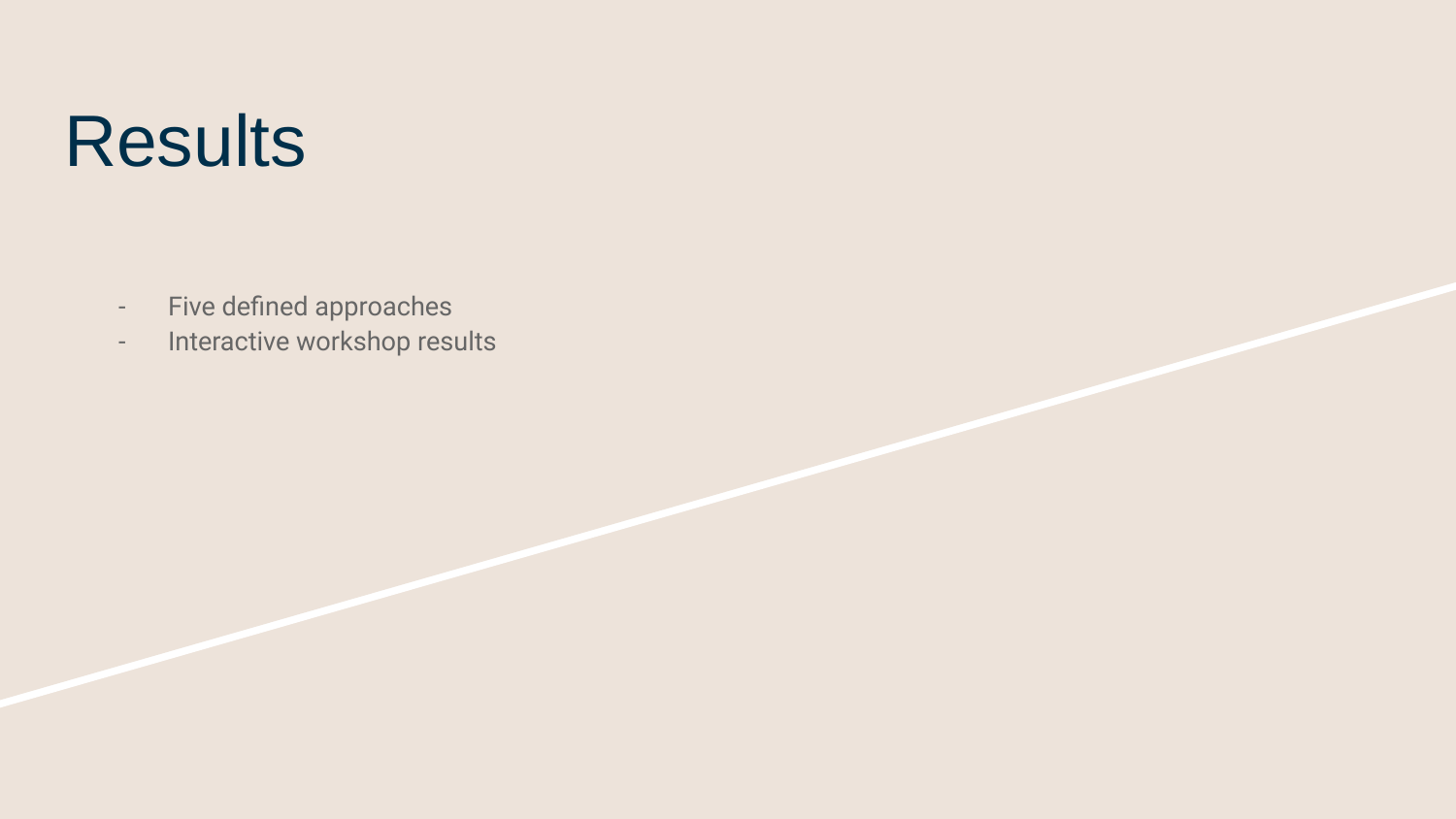

# Results
Five defined approaches
Interactive workshop results